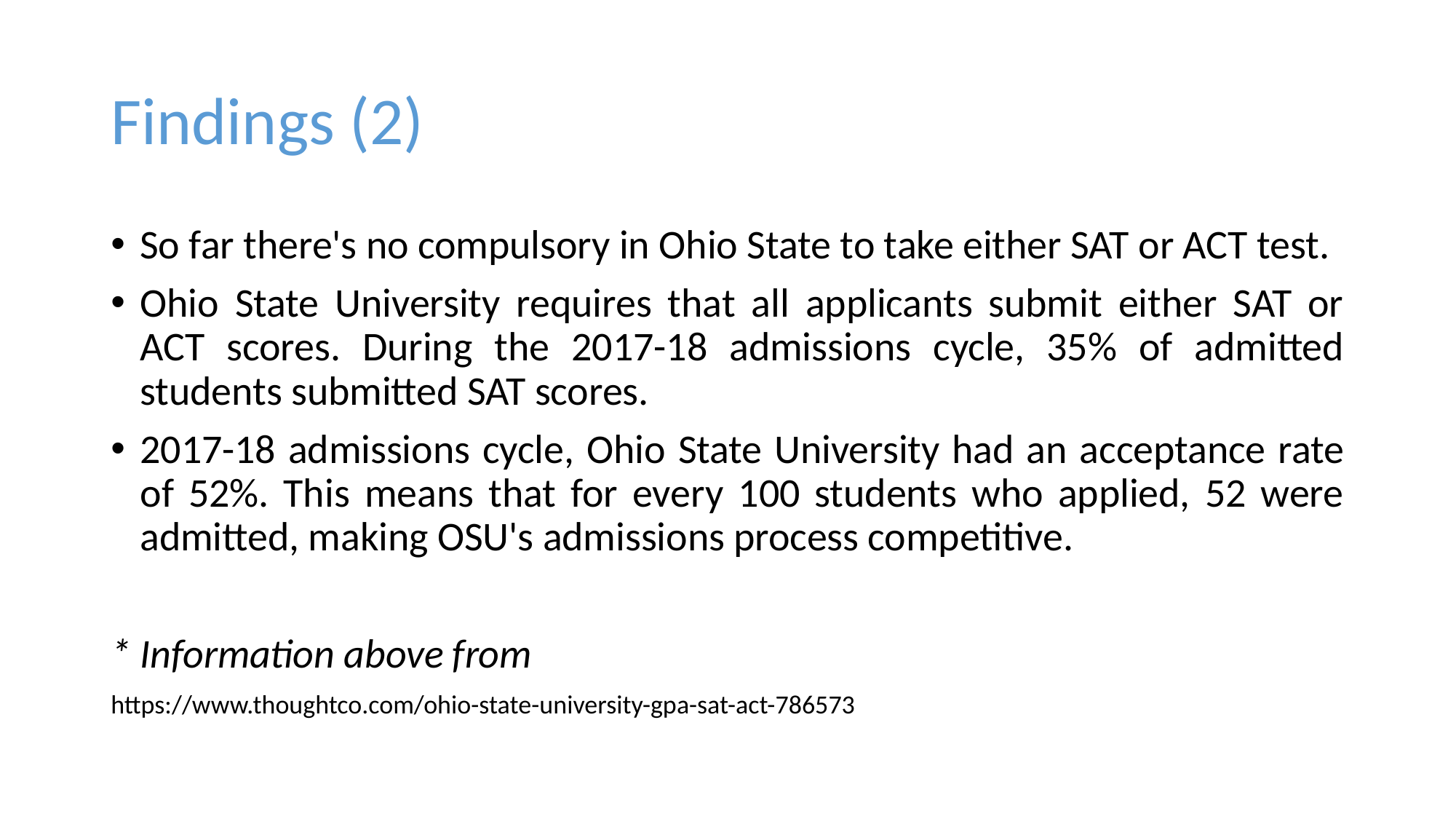

# Findings (2)
So far there's no compulsory in Ohio State to take either SAT or ACT test.
Ohio State University requires that all applicants submit either SAT or ACT scores. During the 2017-18 admissions cycle, 35% of admitted students submitted SAT scores.
2017-18 admissions cycle, Ohio State University had an acceptance rate of 52%. This means that for every 100 students who applied, 52 were admitted, making OSU's admissions process competitive.

* Information above from
https://www.thoughtco.com/ohio-state-university-gpa-sat-act-786573